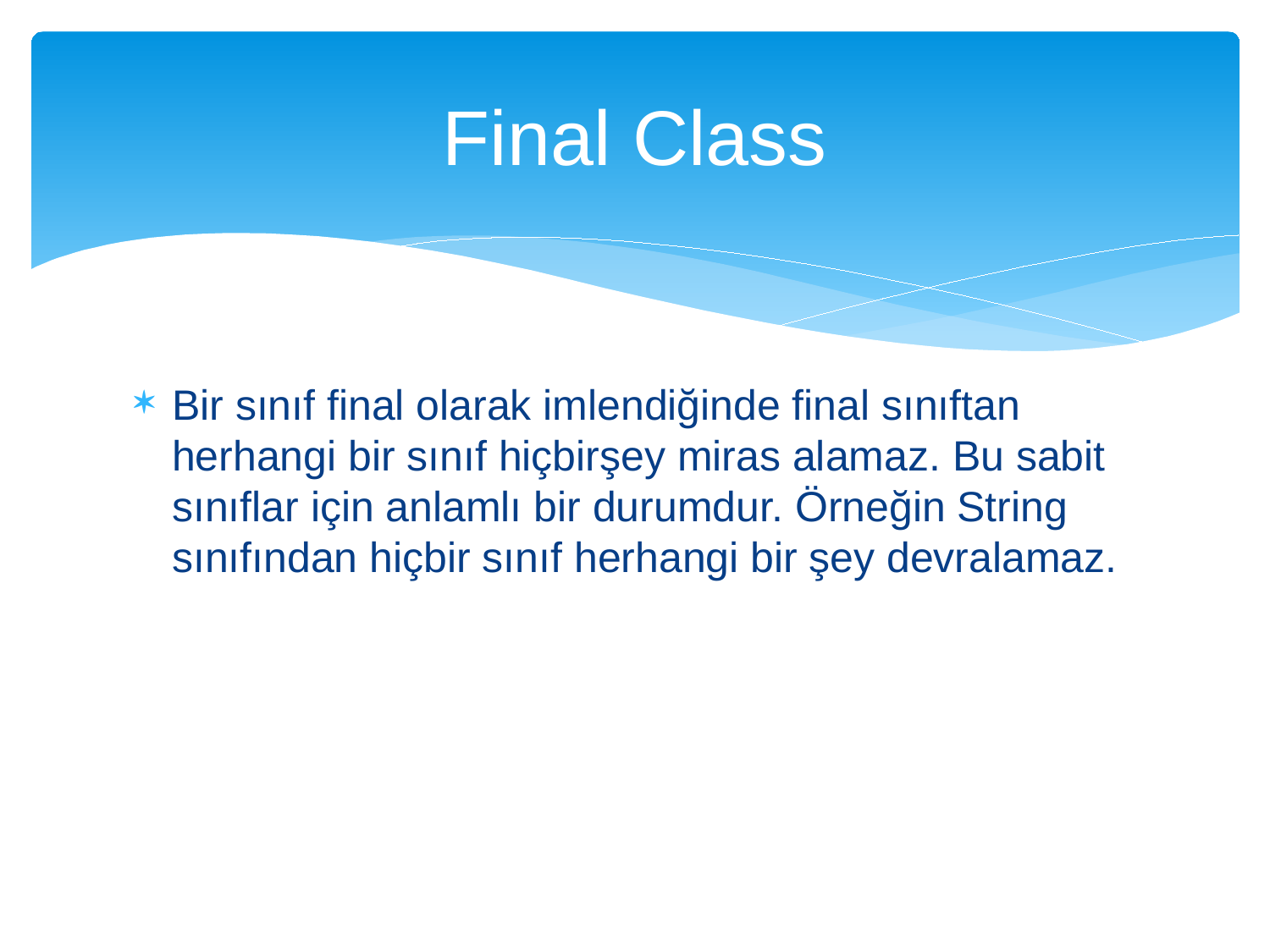

# Final Class
Bir sınıf final olarak imlendiğinde final sınıftan herhangi bir sınıf hiçbirşey miras alamaz. Bu sabit sınıflar için anlamlı bir durumdur. Örneğin String sınıfından hiçbir sınıf herhangi bir şey devralamaz.